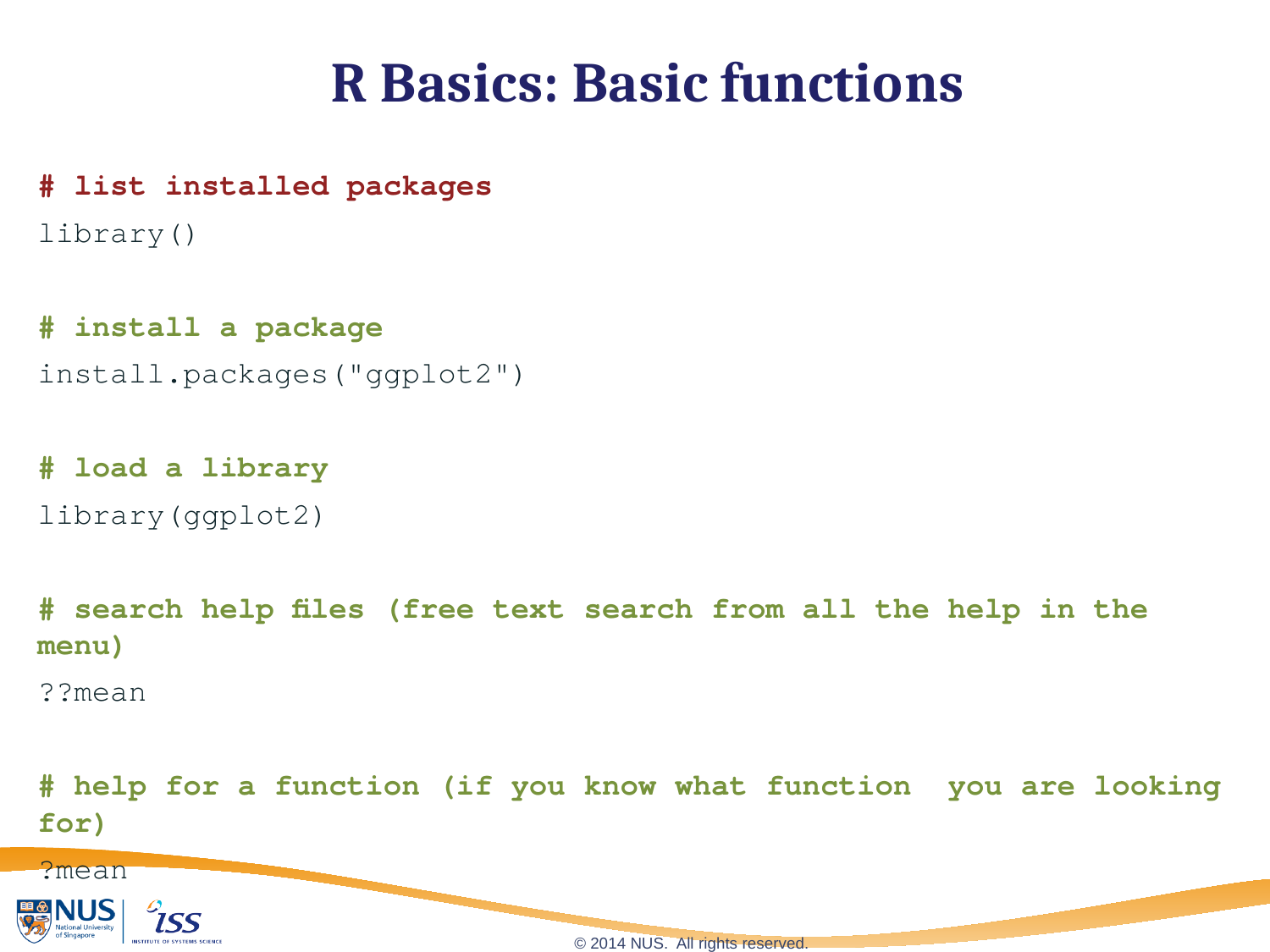

# R Basics: Basic functions

# list installed packages
library()

# install a package
install.packages("ggplot2")

# load a library
library(ggplot2)

# search help files (free text search from all the help in the menu)
??mean

# help for a function (if you know what function  you are looking for)
?mean